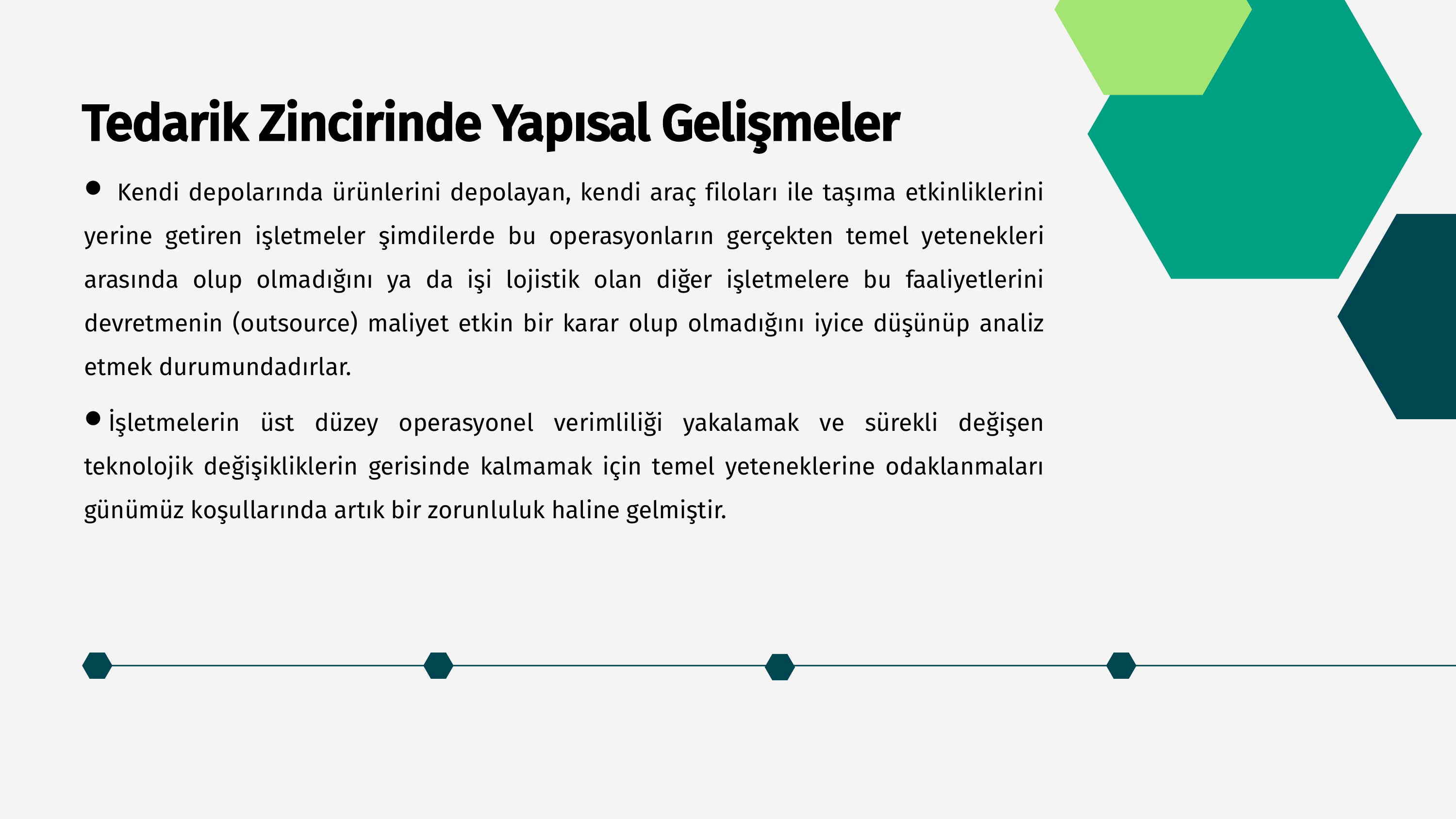

Tedarik Zincirinde Yapısal Gelişmeler
 Kendi depolarında ürünlerini depolayan, kendi araç filoları ile taşıma etkinliklerini yerine getiren işletmeler şimdilerde bu operasyonların gerçekten temel yetenekleri arasında olup olmadığını ya da işi lojistik olan diğer işletmelere bu faaliyetlerini devretmenin (outsource) maliyet etkin bir karar olup olmadığını iyice düşünüp analiz etmek durumundadırlar.
İşletmelerin üst düzey operasyonel verimliliği yakalamak ve sürekli değişen teknolojik değişikliklerin gerisinde kalmamak için temel yeteneklerine odaklanmaları günümüz koşullarında artık bir zorunluluk haline gelmiştir.